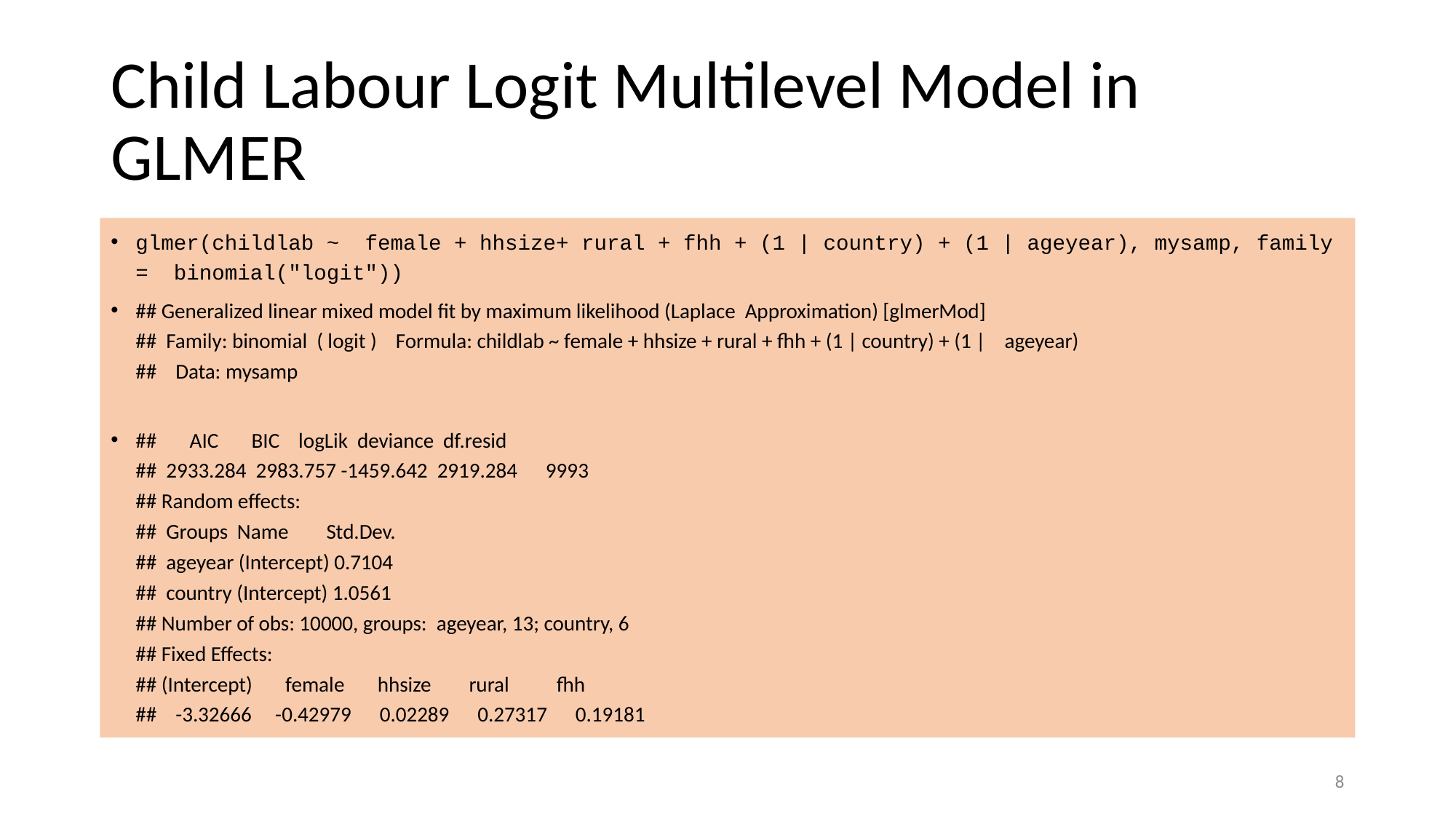

# Child Labour Logit Multilevel Model in GLMER
glmer(childlab ~  female + hhsize+ rural + fhh + (1 | country) + (1 | ageyear), mysamp, family =  binomial("logit"))
## Generalized linear mixed model fit by maximum likelihood (Laplace  Approximation) [glmerMod] ##  Family: binomial  ( logit )    Formula: childlab ~ female + hhsize + rural + fhh + (1 | country) + (1 |    ageyear) ##    Data: mysamp
##       AIC       BIC    logLik  deviance  df.resid ##  2933.284  2983.757 -1459.642  2919.284      9993 ## Random effects: ##  Groups  Name        Std.Dev. ##  ageyear (Intercept) 0.7104 ##  country (Intercept) 1.0561 ## Number of obs: 10000, groups:  ageyear, 13; country, 6 ## Fixed Effects: ## (Intercept)       female       hhsize        rural          fhh ##    -3.32666     -0.42979      0.02289      0.27317      0.19181

8